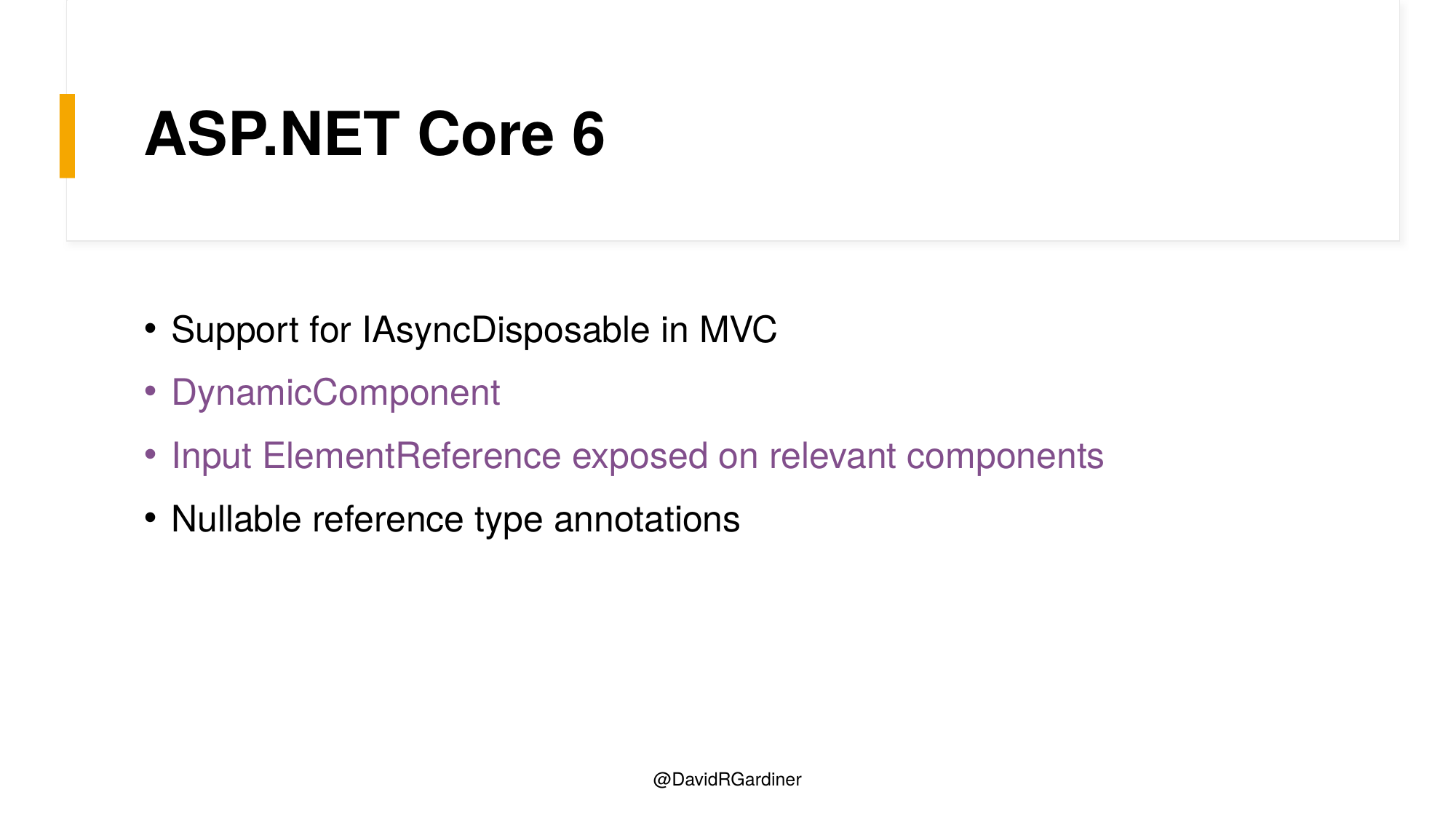

# ASP.NET Core 6
Support for IAsyncDisposable in MVC
DynamicComponent
Input ElementReference exposed on relevant components
Nullable reference type annotations
@DavidRGardiner